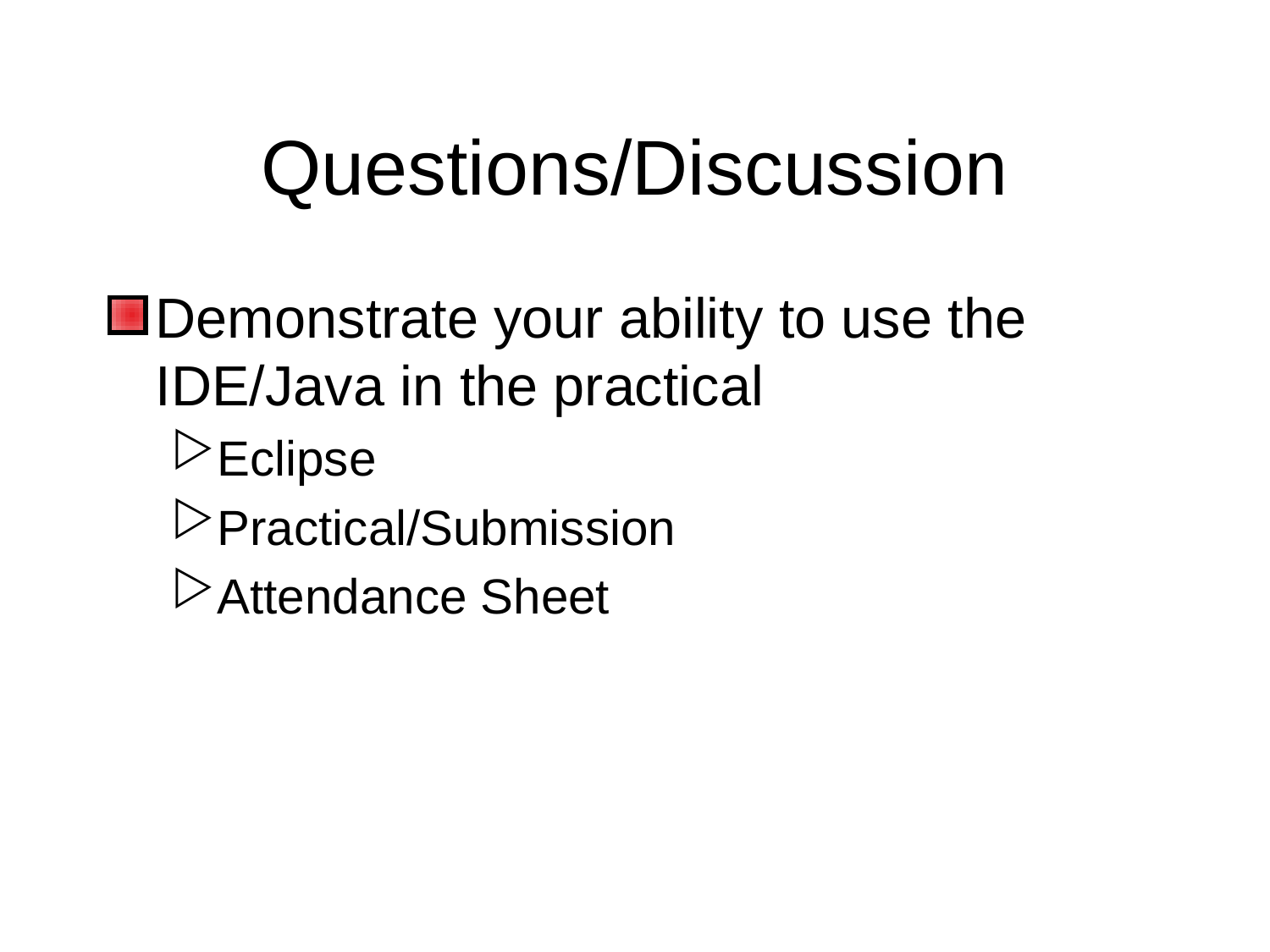

# Questions/Discussion
Demonstrate your ability to use the IDE/Java in the practical
Eclipse
Practical/Submission
Attendance Sheet